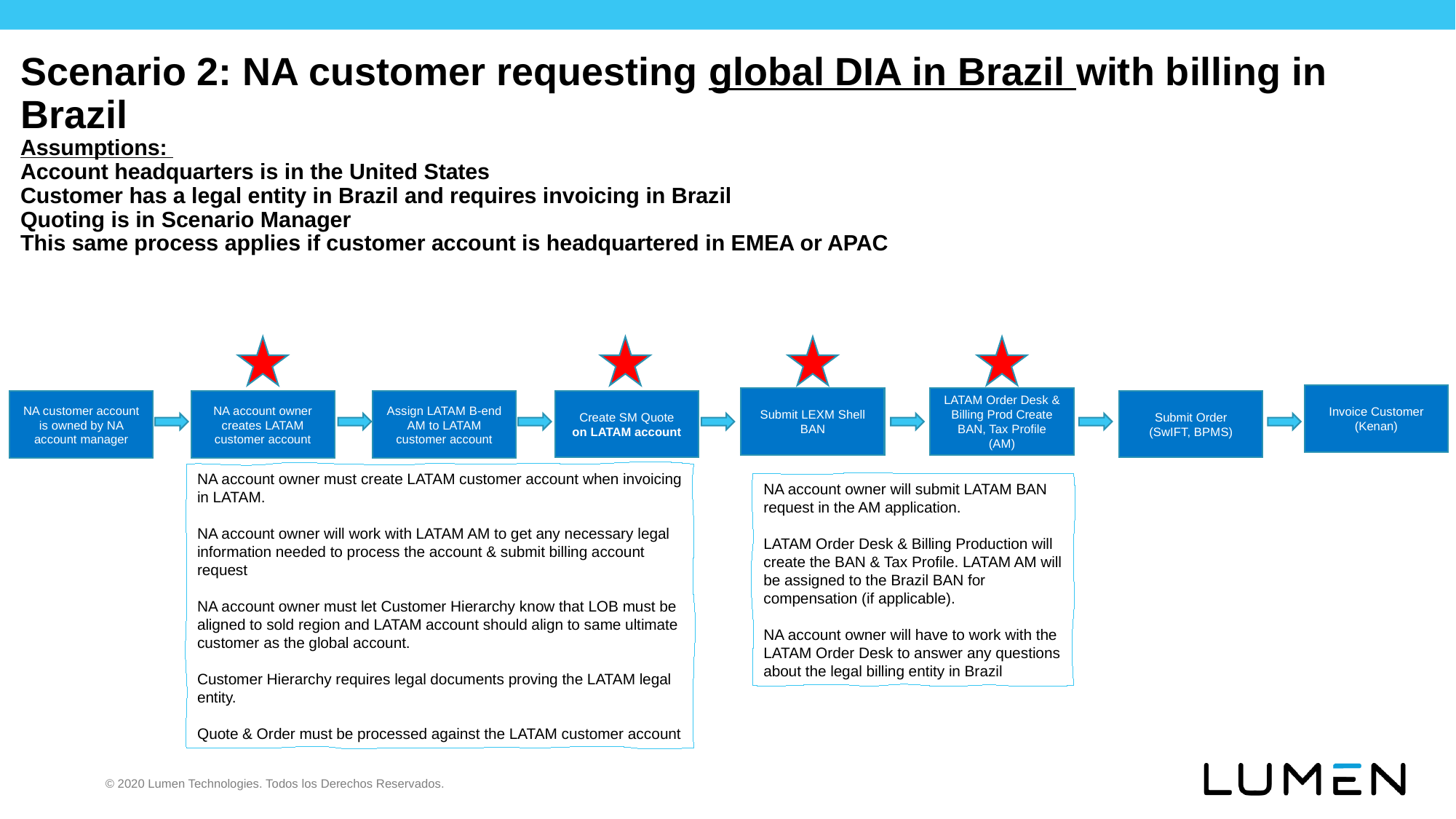

# Scenario 2: NA customer requesting global DIA in Brazil with billing in Brazil Assumptions: Account headquarters is in the United States Customer has a legal entity in Brazil and requires invoicing in Brazil Quoting is in Scenario Manager This same process applies if customer account is headquartered in EMEA or APAC

Invoice Customer
(Kenan)
Submit LEXM Shell BAN
LATAM Order Desk & Billing Prod Create BAN, Tax Profile
(AM)
Submit Order
(SwIFT, BPMS)
Create SM Quote
on LATAM account
NA account owner creates LATAM customer account
Assign LATAM B-end AM to LATAM customer account
NA customer account is owned by NA account manager

NA account owner must create LATAM customer account when invoicing in LATAM.

NA account owner will work with LATAM AM to get any necessary legal information needed to process the account & submit billing account request

NA account owner must let Customer Hierarchy know that LOB must be aligned to sold region and LATAM account should align to same ultimate customer as the global account.

Customer Hierarchy requires legal documents proving the LATAM legal entity.

Quote & Order must be processed against the LATAM customer account
NA account owner will submit LATAM BAN request in the AM application.

LATAM Order Desk & Billing Production will create the BAN & Tax Profile. LATAM AM will be assigned to the Brazil BAN for compensation (if applicable).

NA account owner will have to work with the LATAM Order Desk to answer any questions about the legal billing entity in Brazil